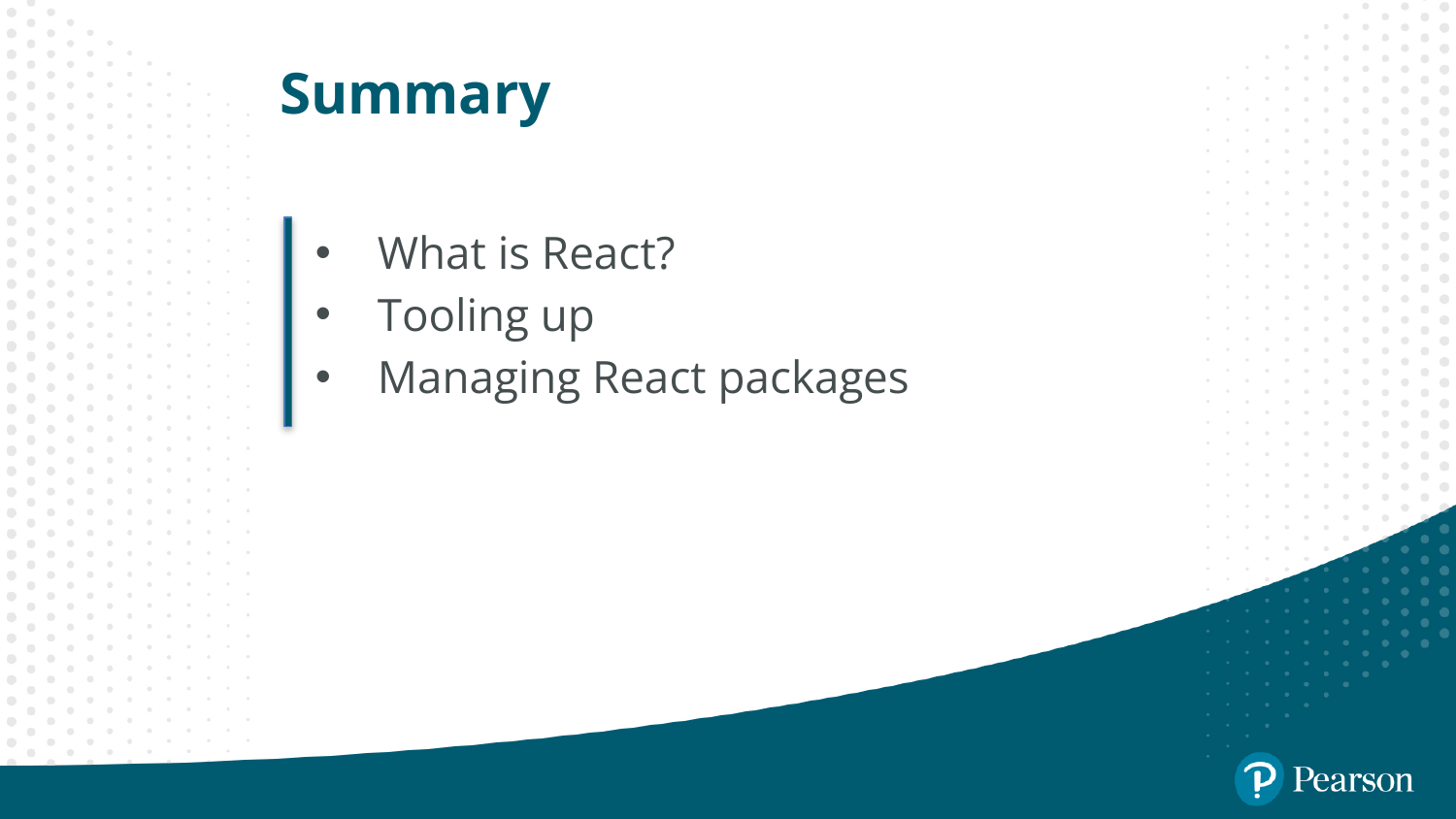

# Summary
What is React?
Tooling up
Managing React packages